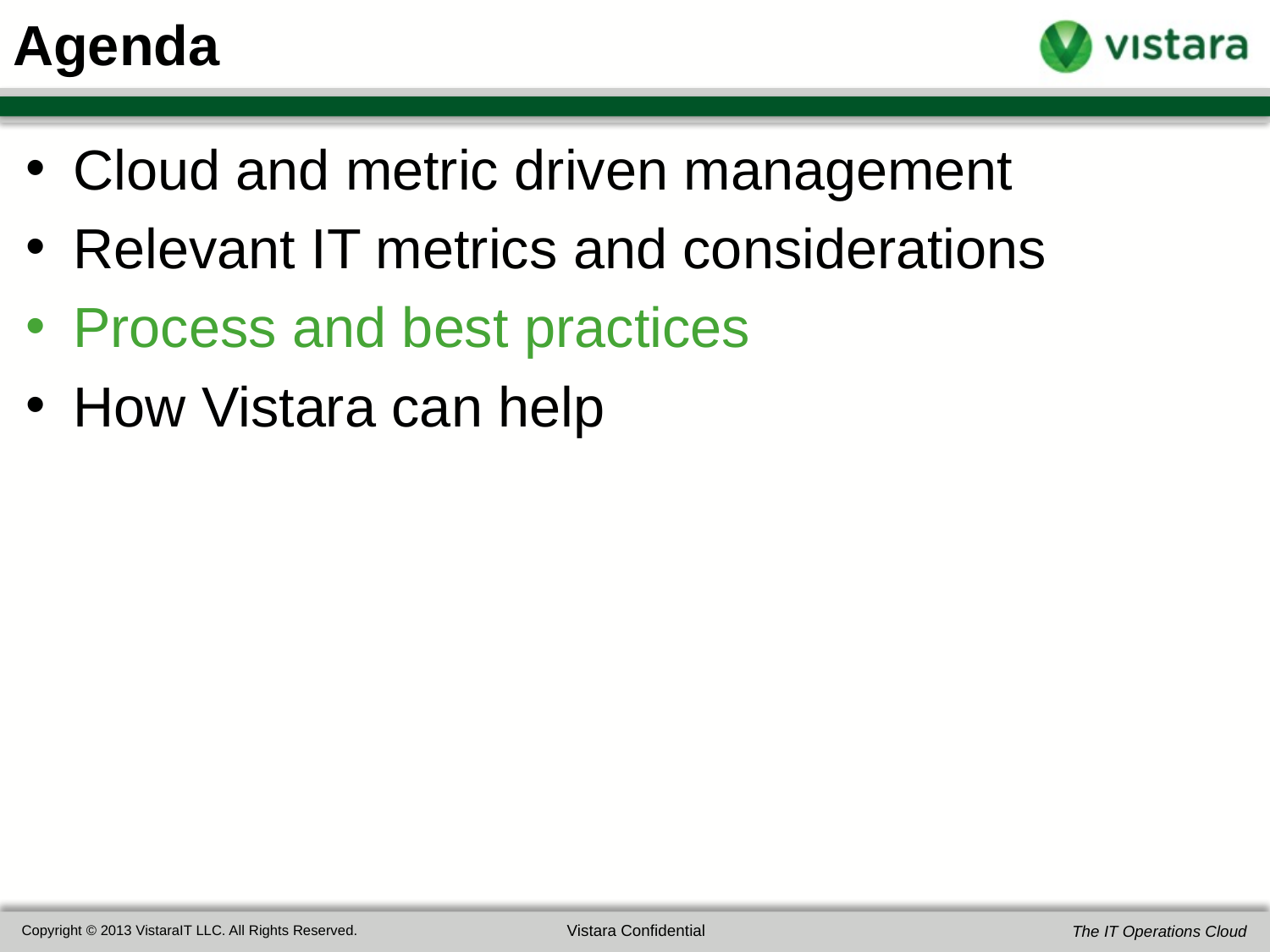

# Agenda
Cloud and metric driven management
Relevant IT metrics and considerations
Process and best practices
How Vistara can help